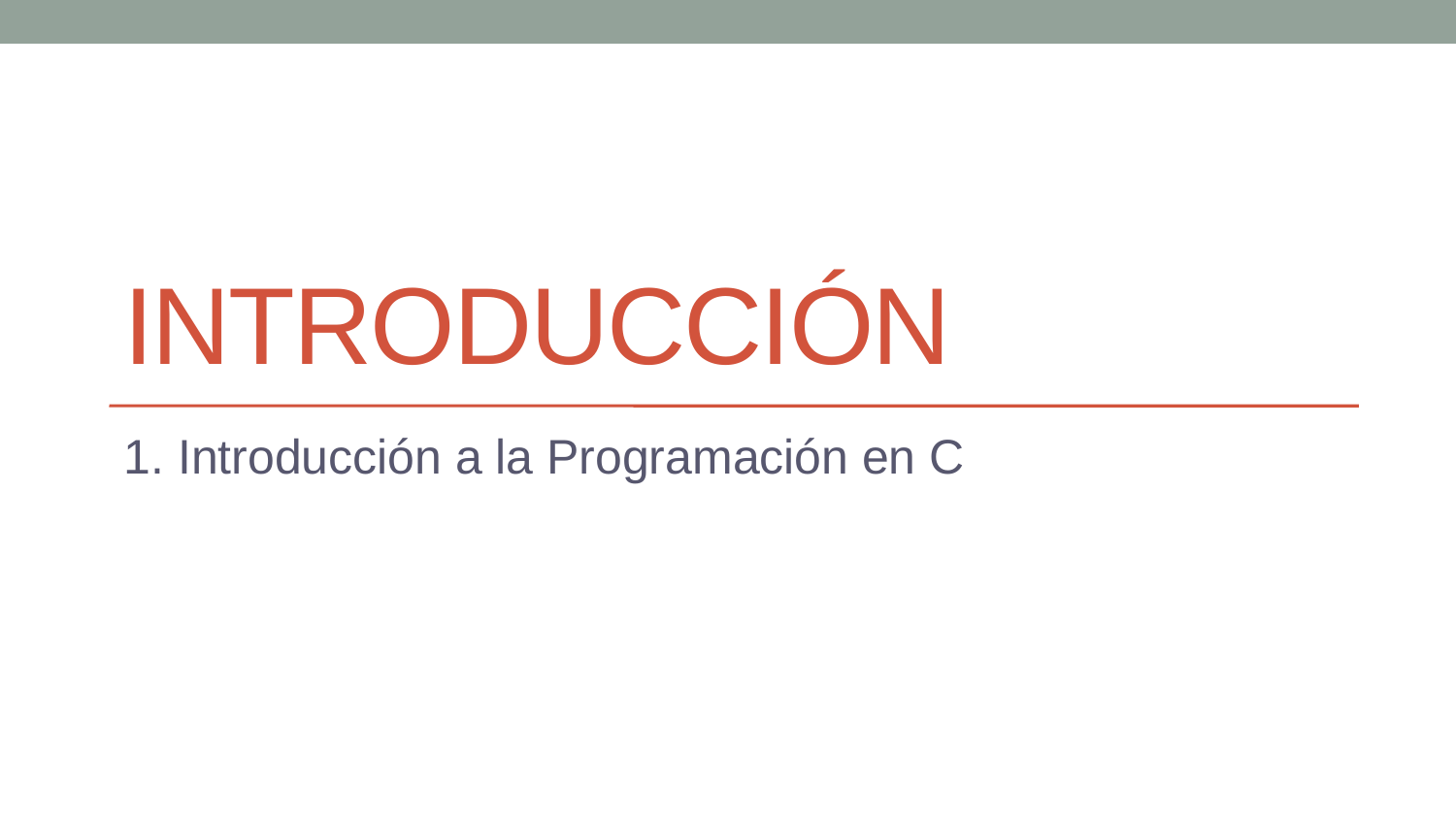

# Introducción
1. Introducción a la Programación en C